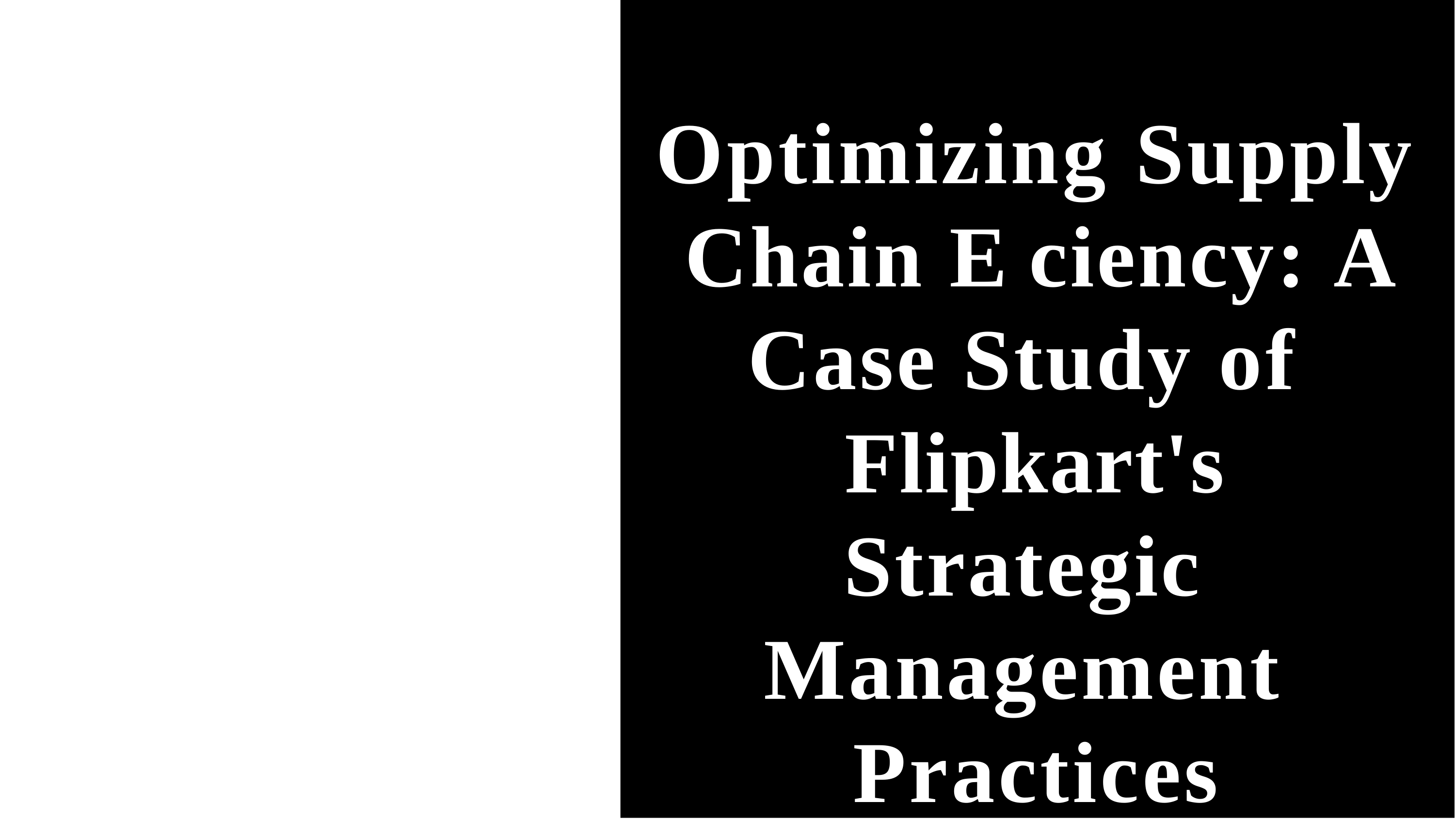

Optimizing Supply  Chain E ciency: A  Case Study of  Flipkart's Strategic  Management  Practices